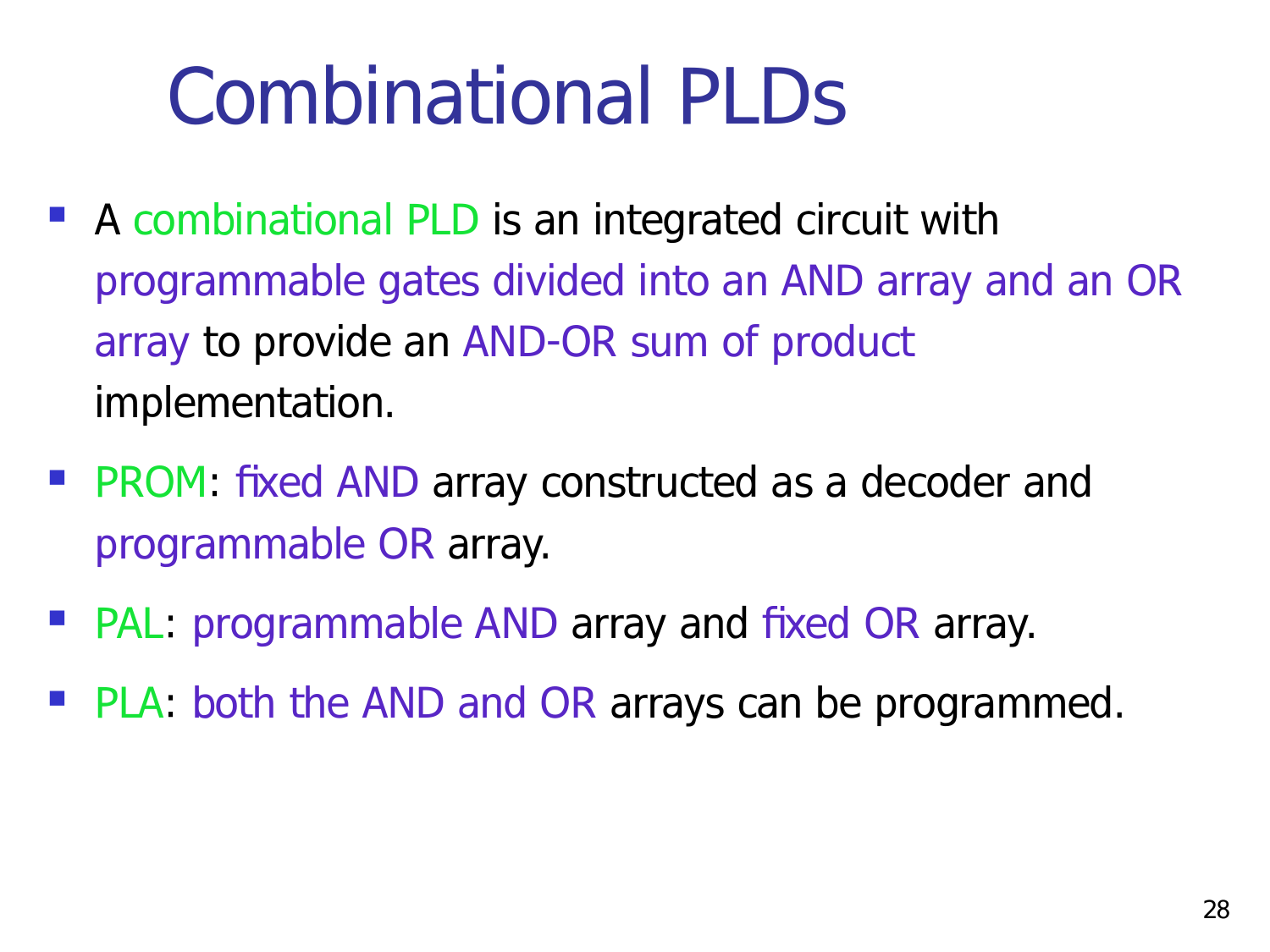

# Combinational PLDs
A combinational PLD is an integrated circuit with programmable gates divided into an AND array and an OR array to provide an AND-OR sum of product implementation.
PROM: fixed AND array constructed as a decoder and programmable OR array.
PAL: programmable AND array and fixed OR array.
PLA: both the AND and OR arrays can be programmed.
28